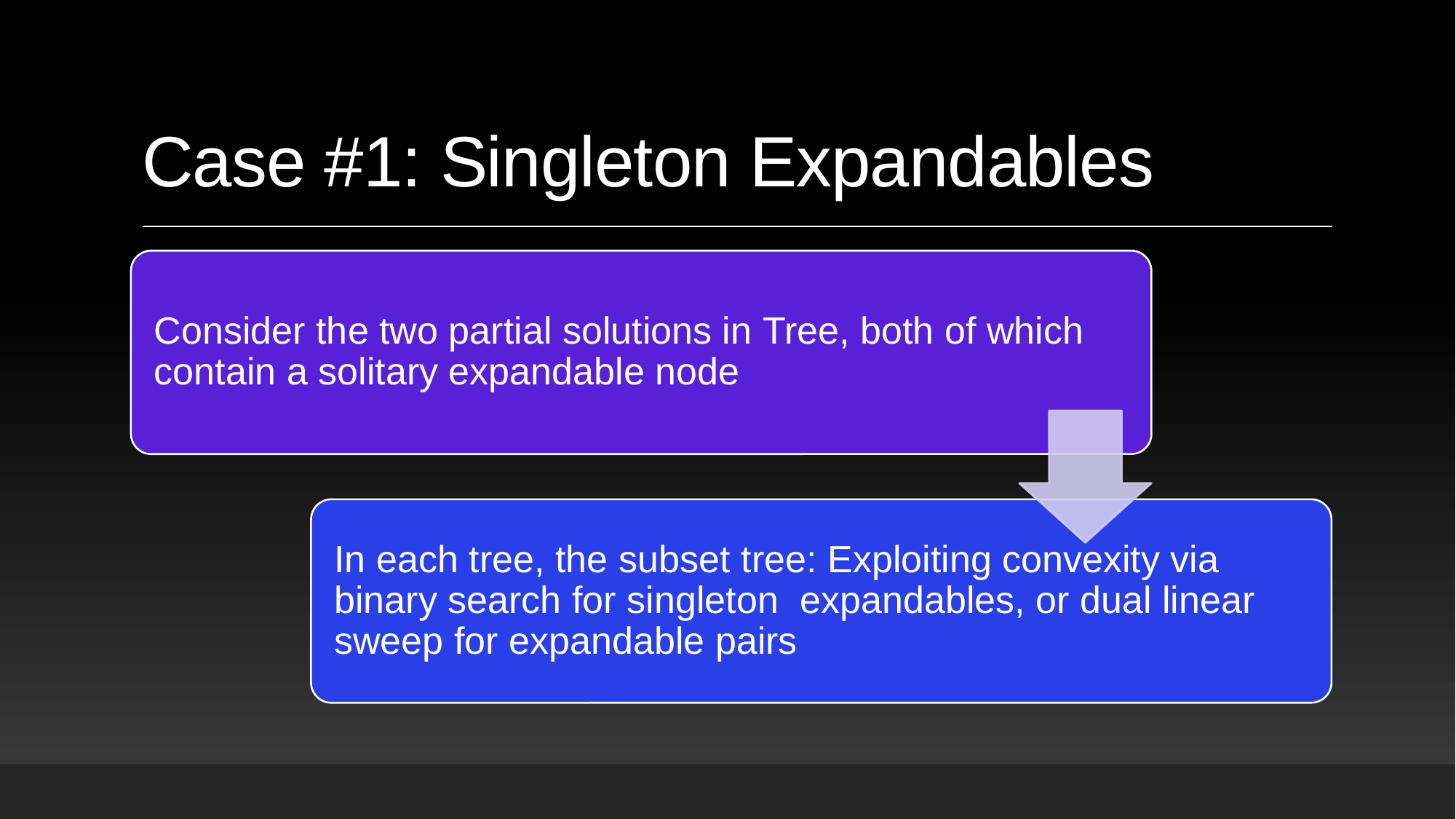

# Case #1: Singleton Expandables
Consider the two partial solutions in Tree, both of which contain a solitary expandable node
In each tree, the subset tree: Exploiting convexity via binary search for singleton  expandables, or dual linear sweep for expandable pairs